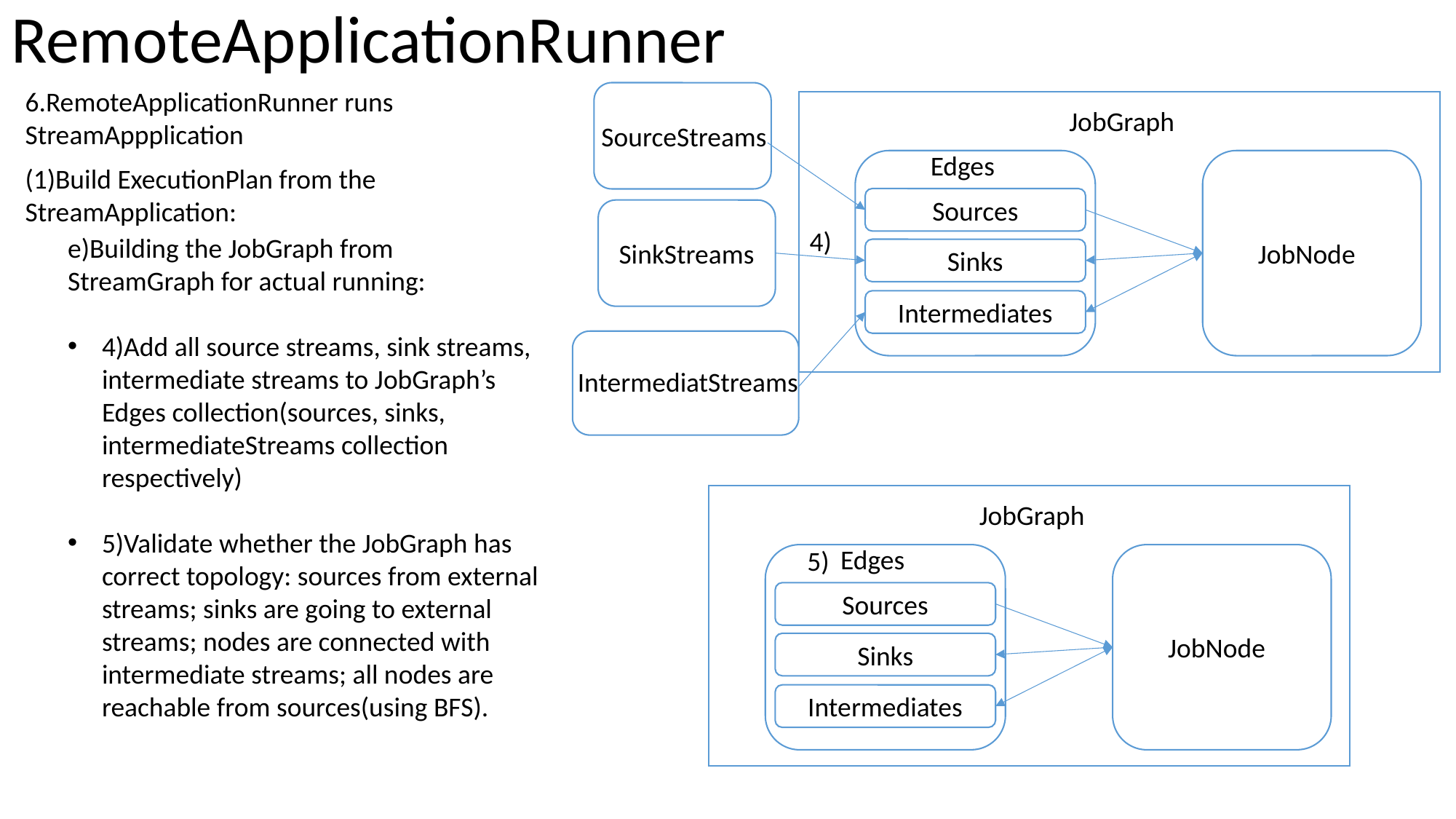

# RemoteApplicationRunner
6.RemoteApplicationRunner runs StreamAppplication

JobGraph
SourceStreams
Edges

(1)Build ExecutionPlan from the StreamApplication:
Sources

4)
e)Building the JobGraph from StreamGraph for actual running:

4)Add all source streams, sink streams, intermediate streams to JobGraph’s Edges collection(sources, sinks, intermediateStreams collection respectively)

5)Validate whether the JobGraph has correct topology: sources from external streams; sinks are going to external streams; nodes are connected with intermediate streams; all nodes are reachable from sources(using BFS).
JobNode
SinkStreams
Sinks
Intermediates

IntermediatStreams

JobGraph
Edges
5)

Sources
JobNode
Sinks
Intermediates